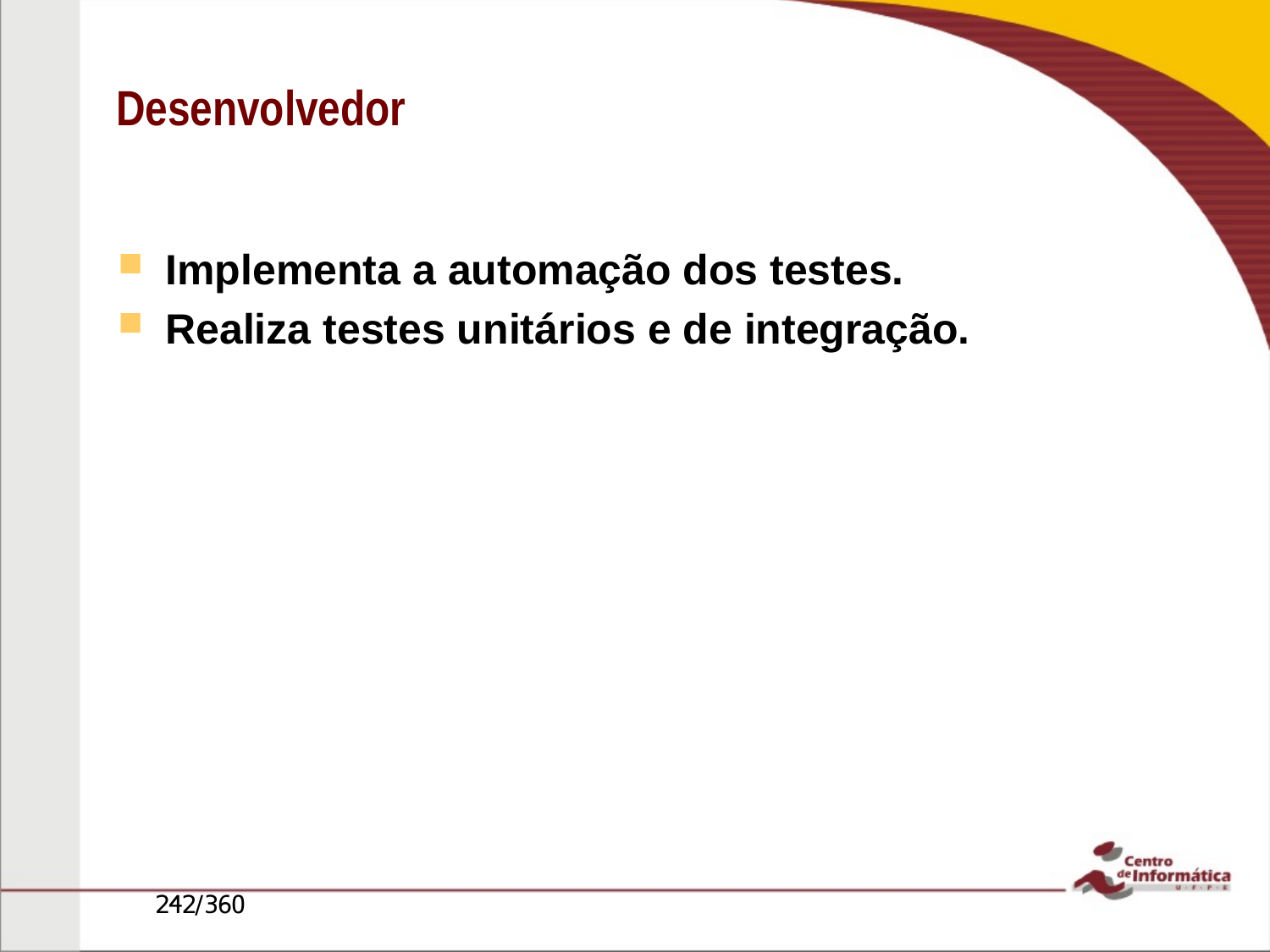

Desenvolvedor
Implementa a automação dos testes.
Realiza testes unitários e de integração.
242/360